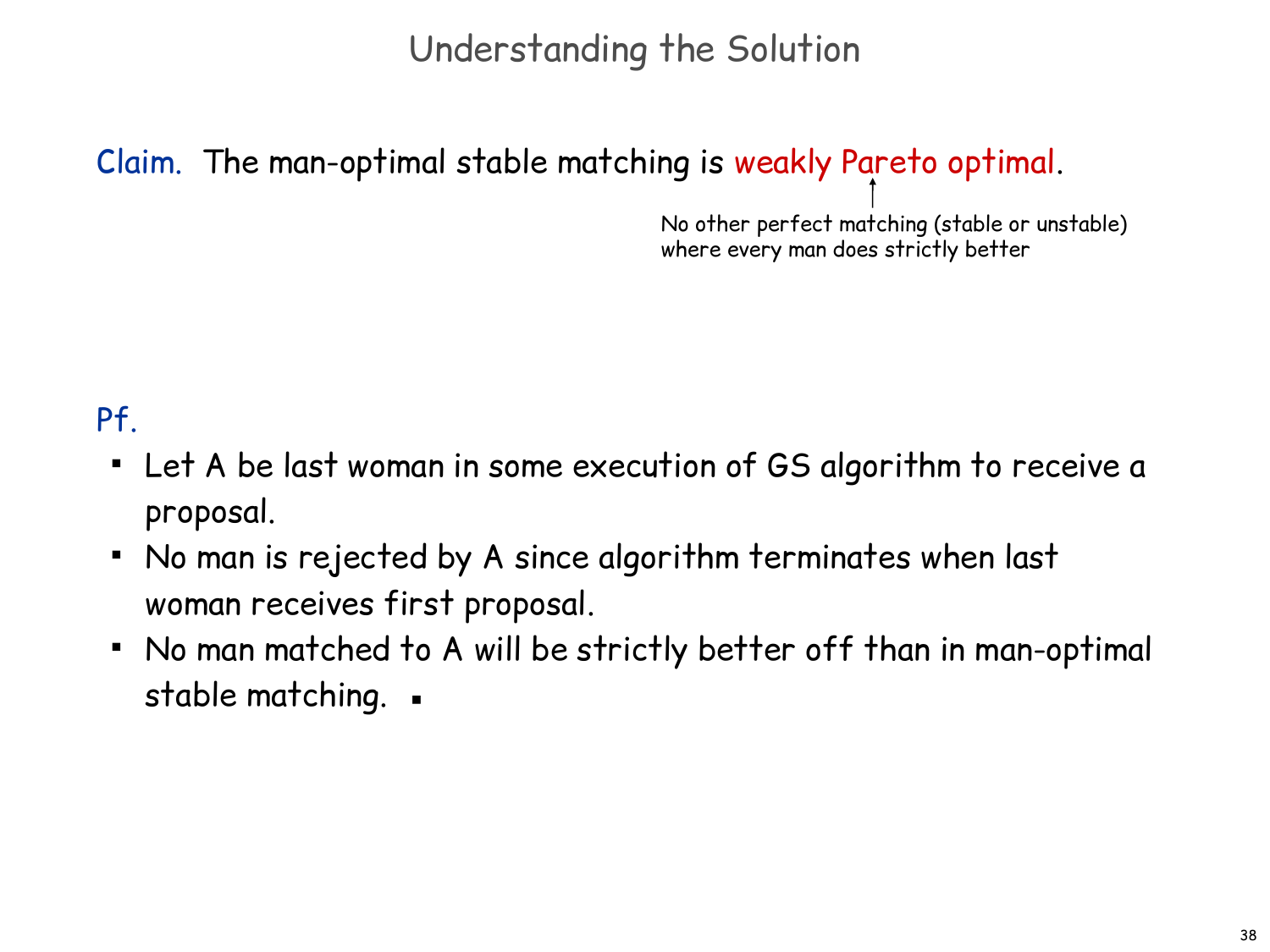

# Understanding the Solution
Claim.  The man-optimal stable matching is weakly Pareto optimal.

Pf.
Let A be last woman in some execution of GS algorithm to receive a proposal.
No man is rejected by A since algorithm terminates when last woman receives first proposal.
No man matched to A will be strictly better off than in man-optimal stable matching.  ▪

No other perfect matching (stable or unstable)
where every man does strictly better
38